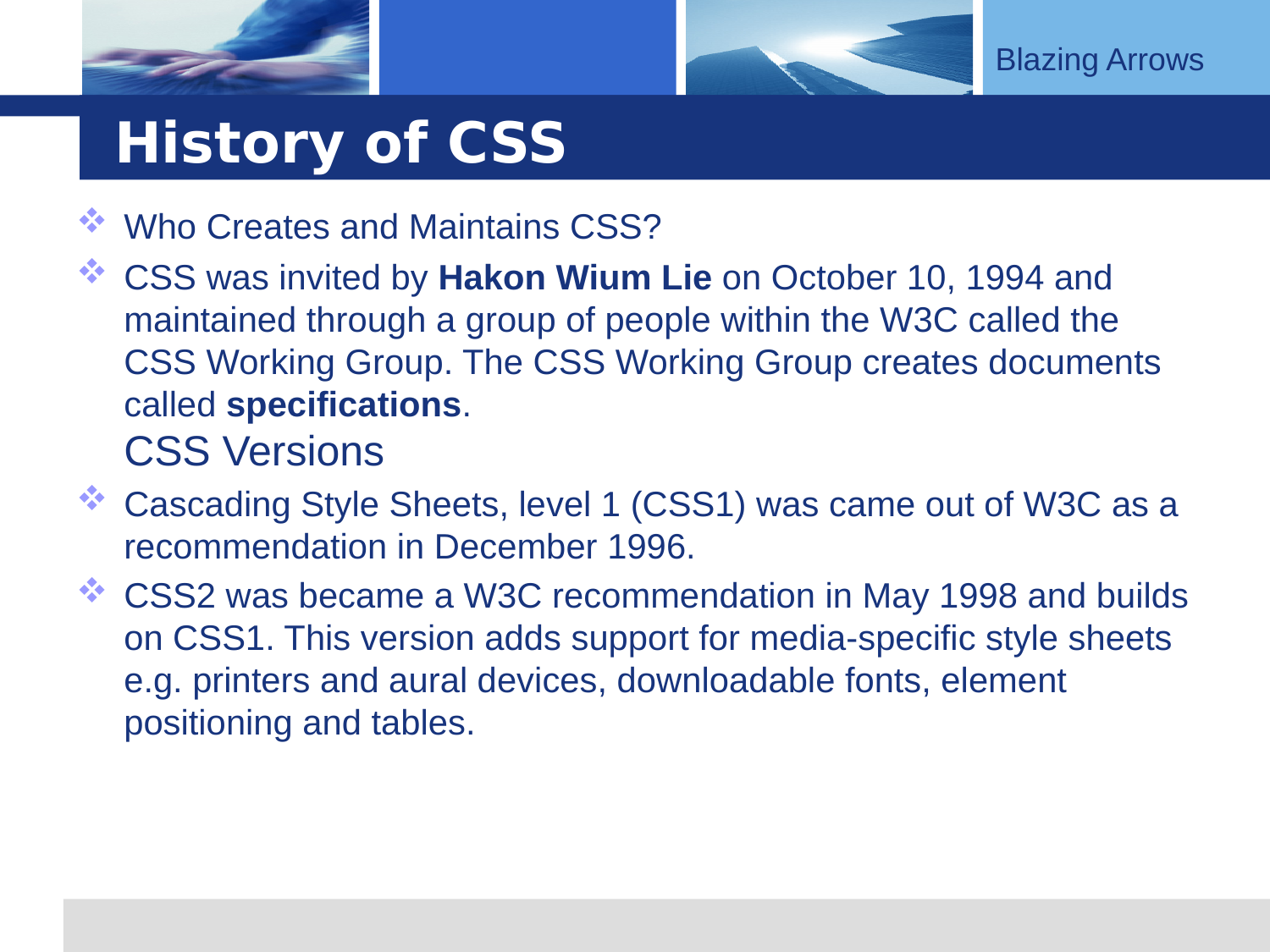

# History of CSS
Who Creates and Maintains CSS?
CSS was invited by Hakon Wium Lie on October 10, 1994 and maintained through a group of people within the W3C called the CSS Working Group. The CSS Working Group creates documents called specifications.
CSS Versions
Cascading Style Sheets, level 1 (CSS1) was came out of W3C as a recommendation in December 1996.
CSS2 was became a W3C recommendation in May 1998 and builds on CSS1. This version adds support for media-specific style sheets e.g. printers and aural devices, downloadable fonts, element positioning and tables.